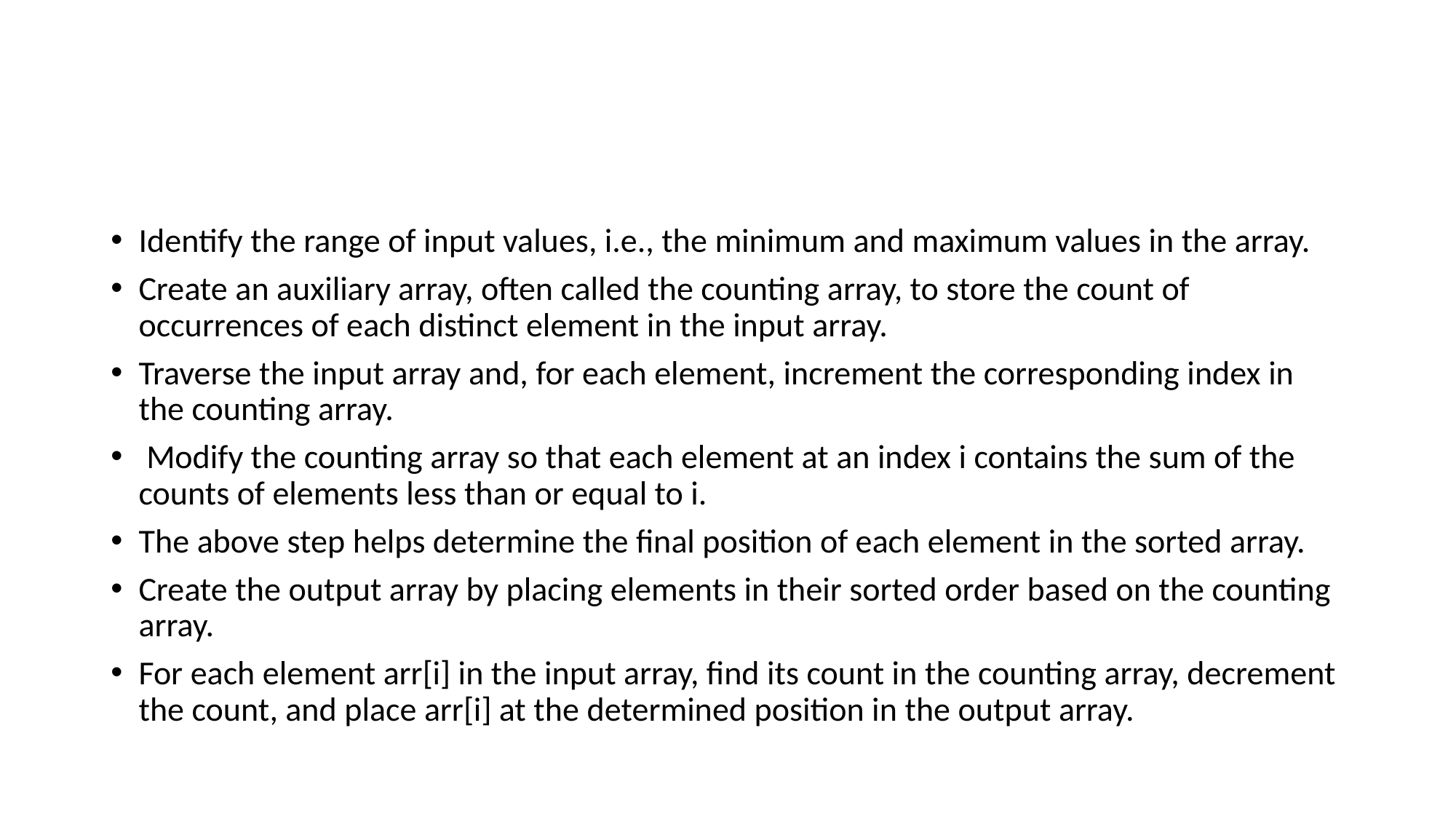

#
Identify the range of input values, i.e., the minimum and maximum values in the array.
Create an auxiliary array, often called the counting array, to store the count of occurrences of each distinct element in the input array.
Traverse the input array and, for each element, increment the corresponding index in the counting array.
 Modify the counting array so that each element at an index i contains the sum of the counts of elements less than or equal to i.
The above step helps determine the final position of each element in the sorted array.
Create the output array by placing elements in their sorted order based on the counting array.
For each element arr[i] in the input array, find its count in the counting array, decrement the count, and place arr[i] at the determined position in the output array.